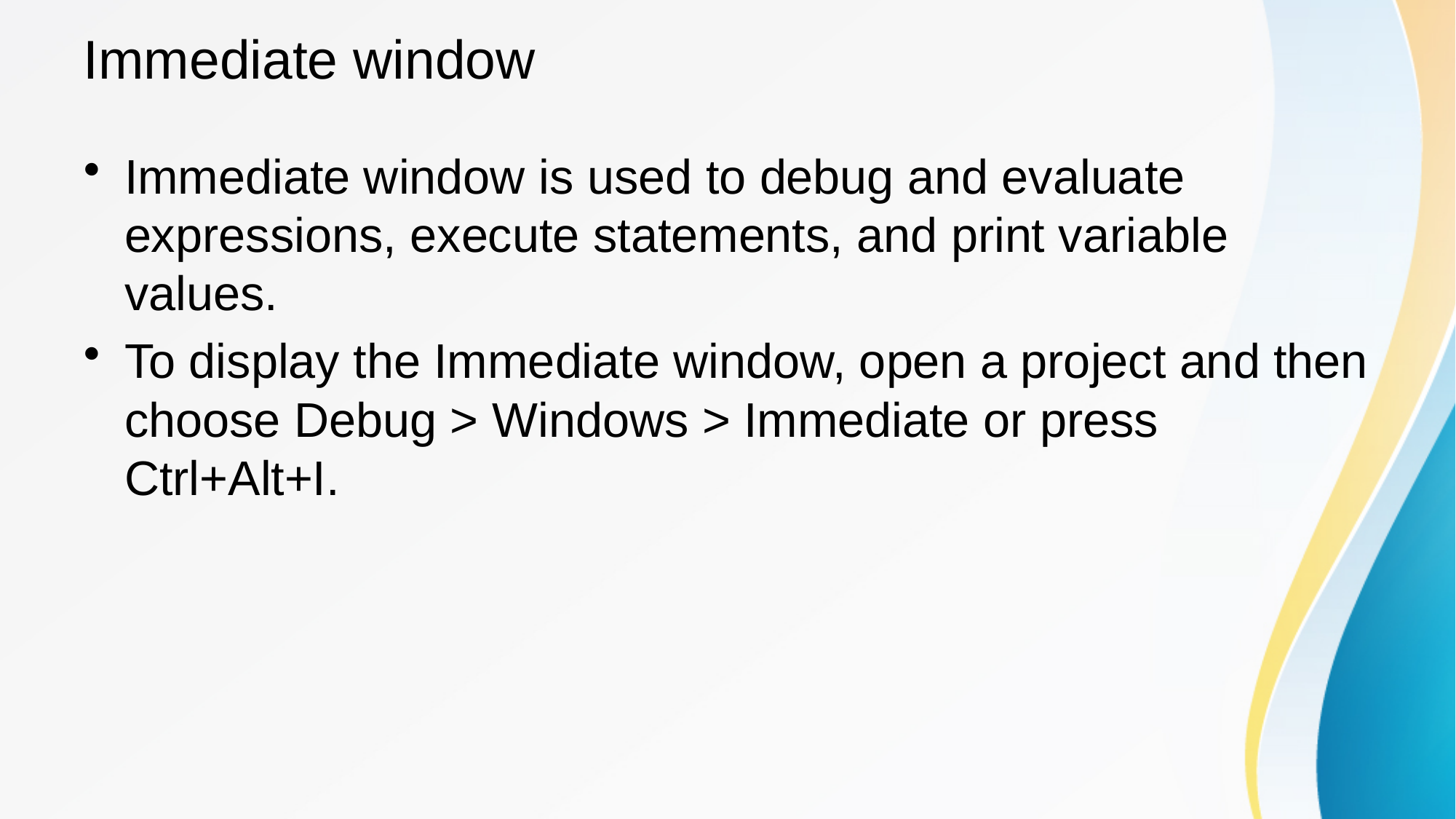

# Immediate window
Immediate window is used to debug and evaluate expressions, execute statements, and print variable values.
To display the Immediate window, open a project and then choose Debug > Windows > Immediate or press Ctrl+Alt+I.